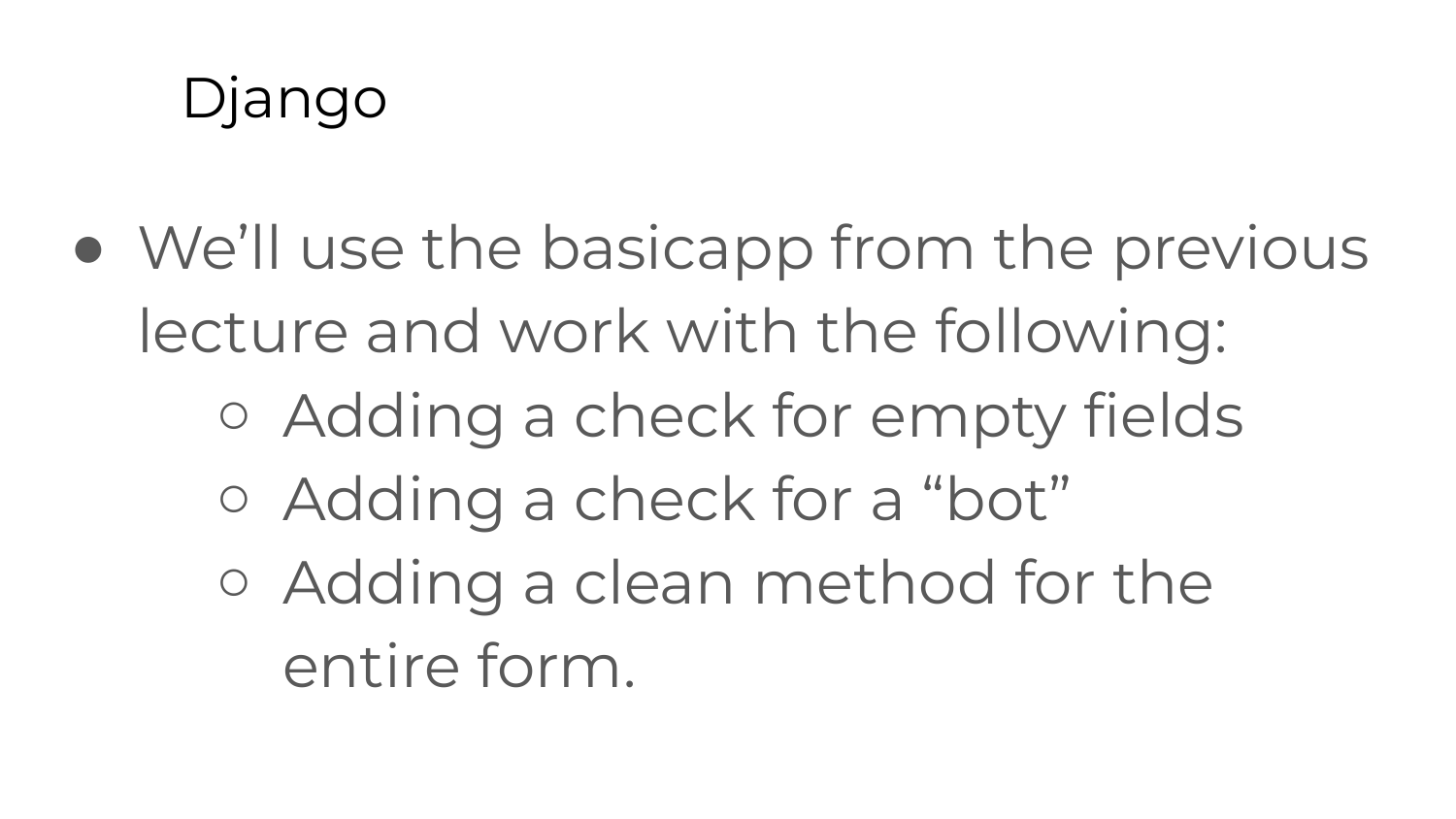

# Django
We’ll use the basicapp from the previous lecture and work with the following:
Adding a check for empty fields
Adding a check for a “bot”
Adding a clean method for the entire form.